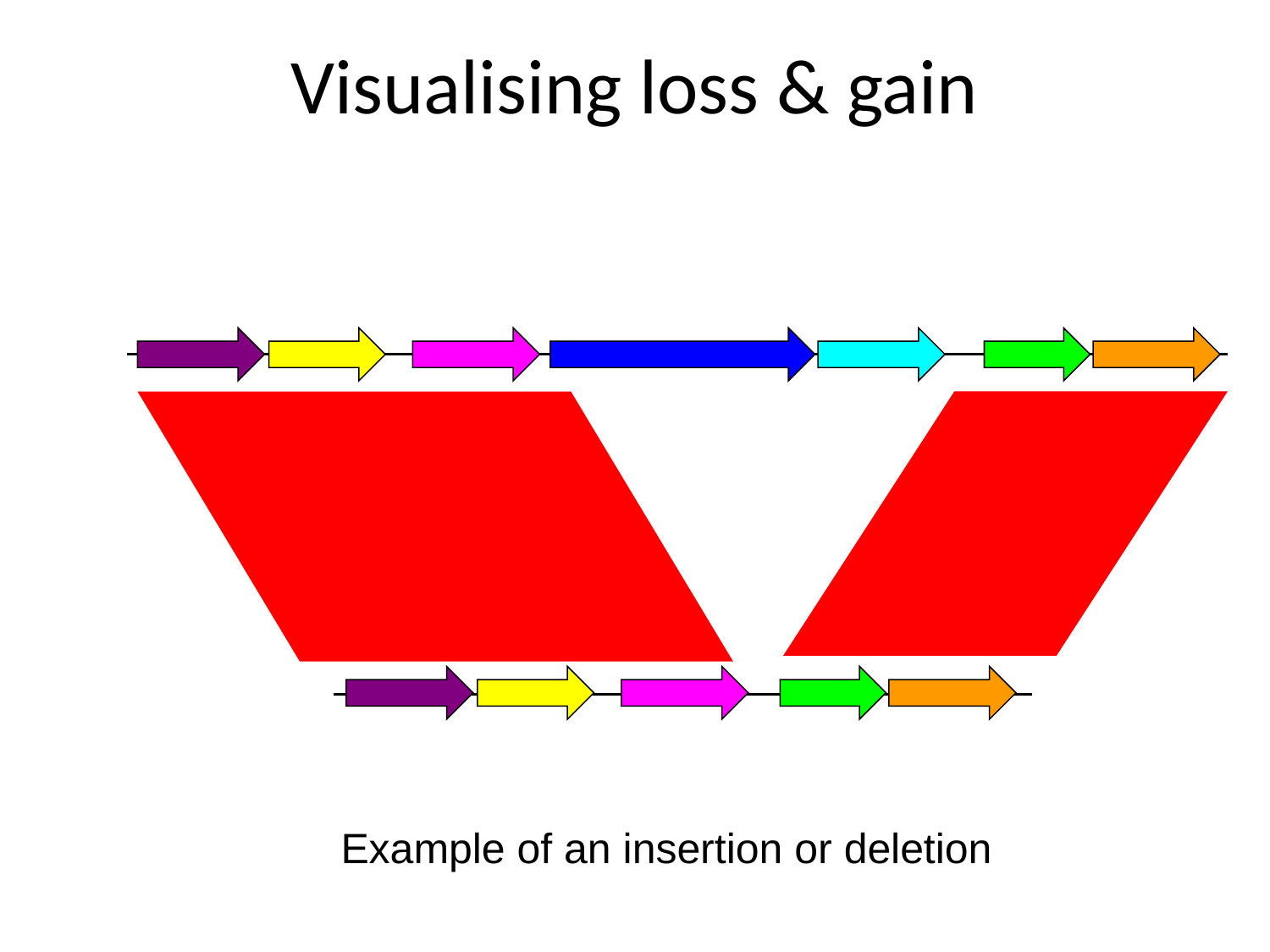

Visualising loss & gain

Example of an insertion or deletion